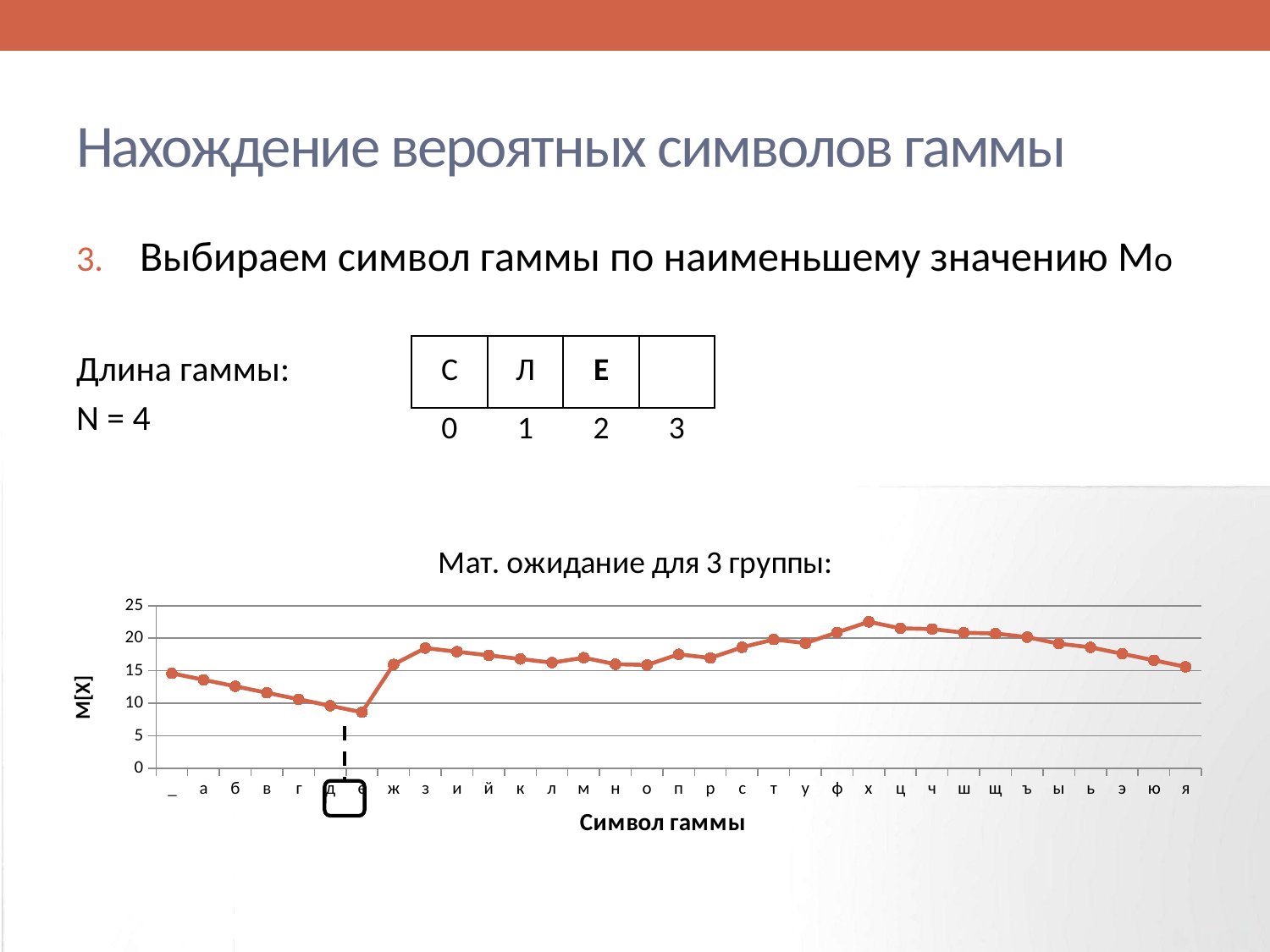

# Нахождение вероятных символов гаммы
Выбираем символ гаммы по наименьшему значению Мо

Длина гаммы:
N = 4

| С | Л | Е |  |
| --- | --- | --- | --- |
| 0 | 1 | 2 | 3 |

### Chart: Мат. ожидание для 3 группы:

| Category |  |
|---|---|
| _ | 14.6133333333 |
| а | 13.6133333333 |
| б | 12.6133333333 |
| в | 11.6133333333 |
| г | 10.6133333333 |
| д | 9.61333333333 |
| е | 8.61333333333 |
| ж | 15.9733333333 |
| з | 18.4933333333 |
| и | 17.9333333333 |
| й | 17.3733333333 |
| к | 16.8133333333 |
| л | 16.2533333333 |
| м | 17.0133333333 |
| н | 16.0133333333 |
| о | 15.8933333333 |
| п | 17.5333333333 |
| р | 16.9733333333 |
| с | 18.6133333333 |
| т | 19.8133333333 |
| у | 19.2533333333 |
| ф | 20.8933333333 |
| х | 22.5333333333 |
| ц | 21.5333333333 |
| ч | 21.4133333333 |
| ш | 20.8533333333 |
| щ | 20.7333333333 |
| ъ | 20.1733333333 |
| ы | 19.1733333333 |
| ь | 18.6133333333 |
| э | 17.6133333333 |
| ю | 16.6133333333 |
| я | 15.6133333333 |